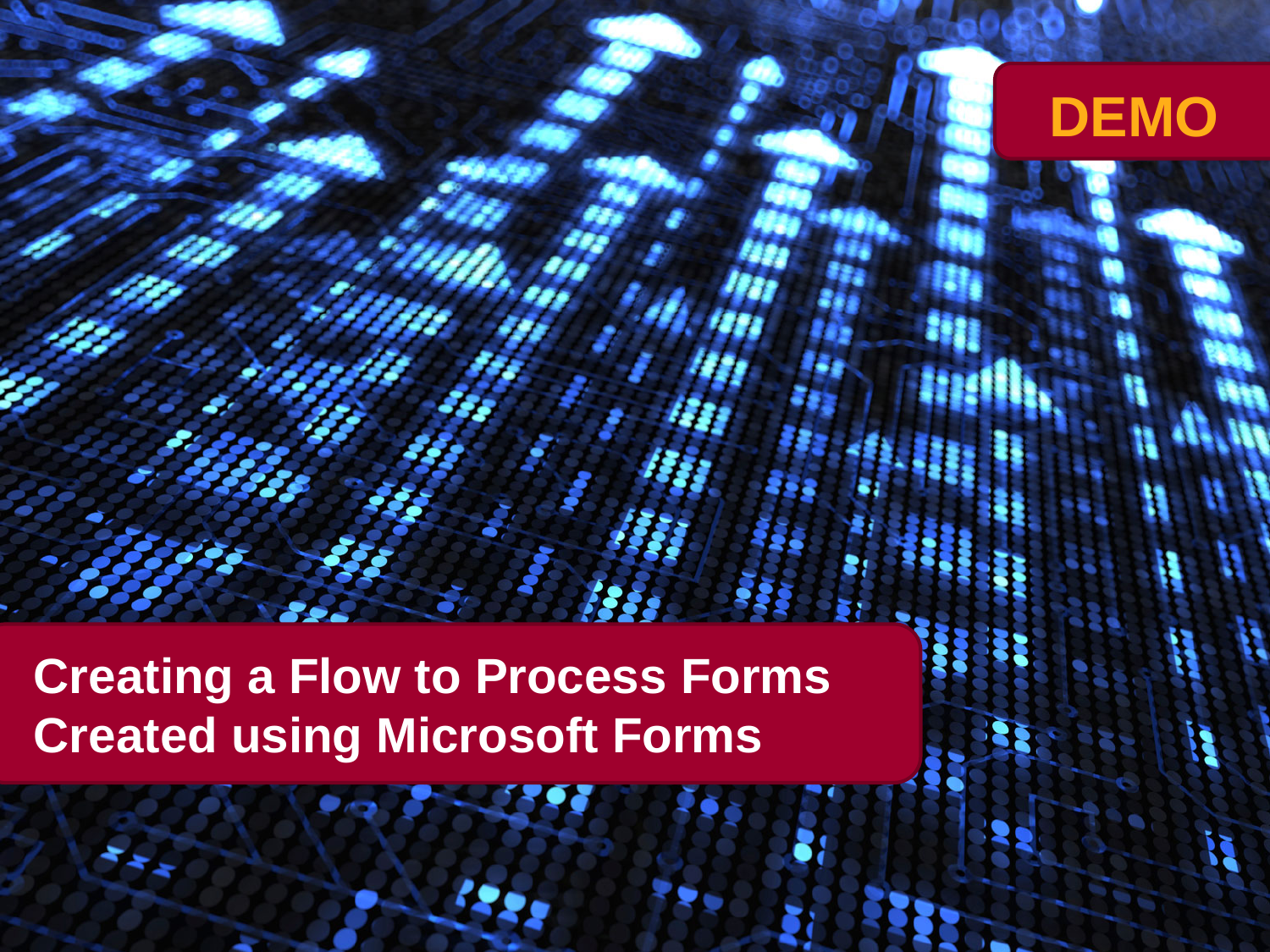

# Creating a Flow to Process Forms Created using Microsoft Forms